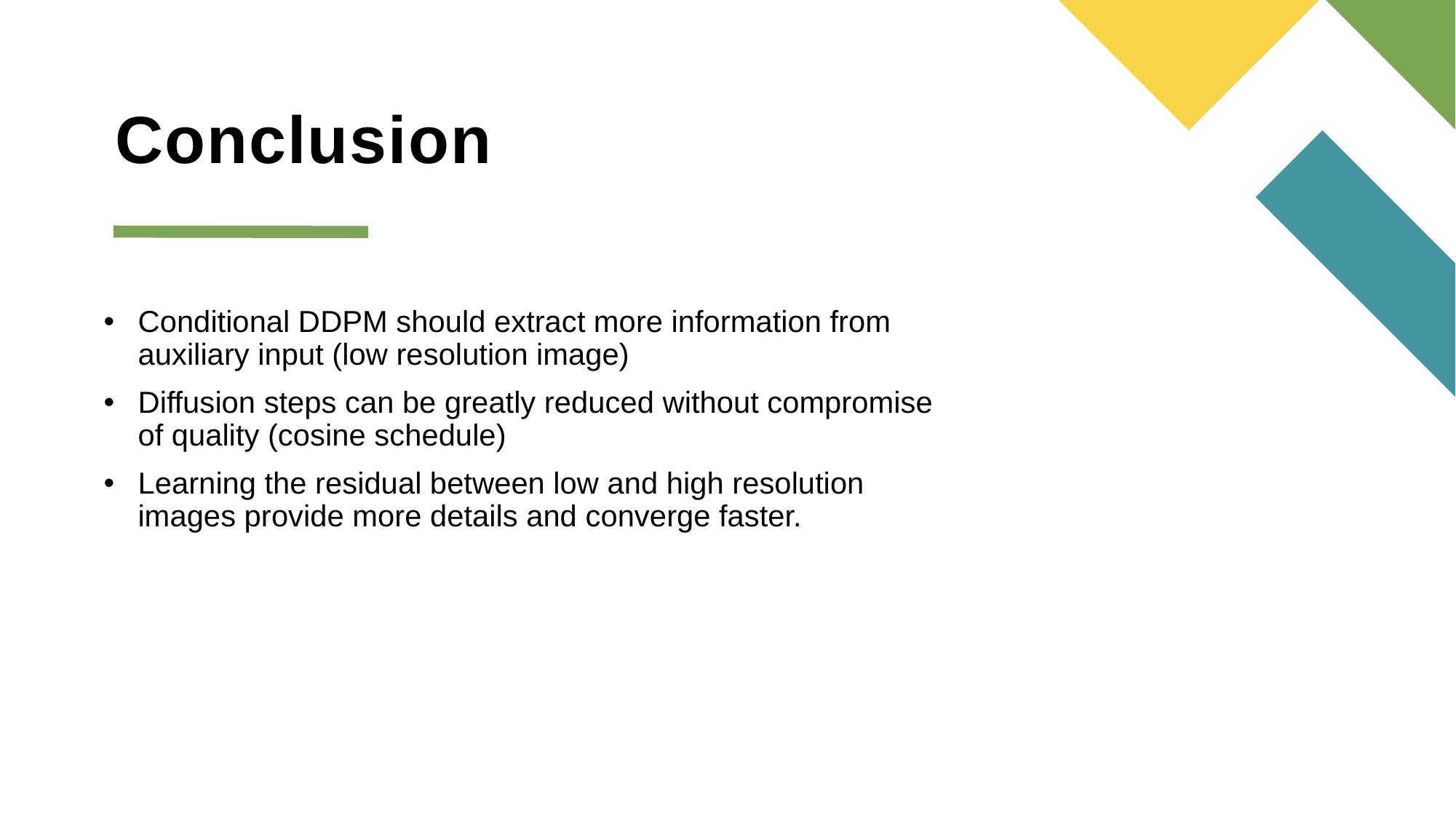

# Conclusion
Conditional DDPM should extract more information from auxiliary input (low resolution image)
Diffusion steps can be greatly reduced without compromise of quality (cosine schedule)
Learning the residual between low and high resolution images provide more details and converge faster.